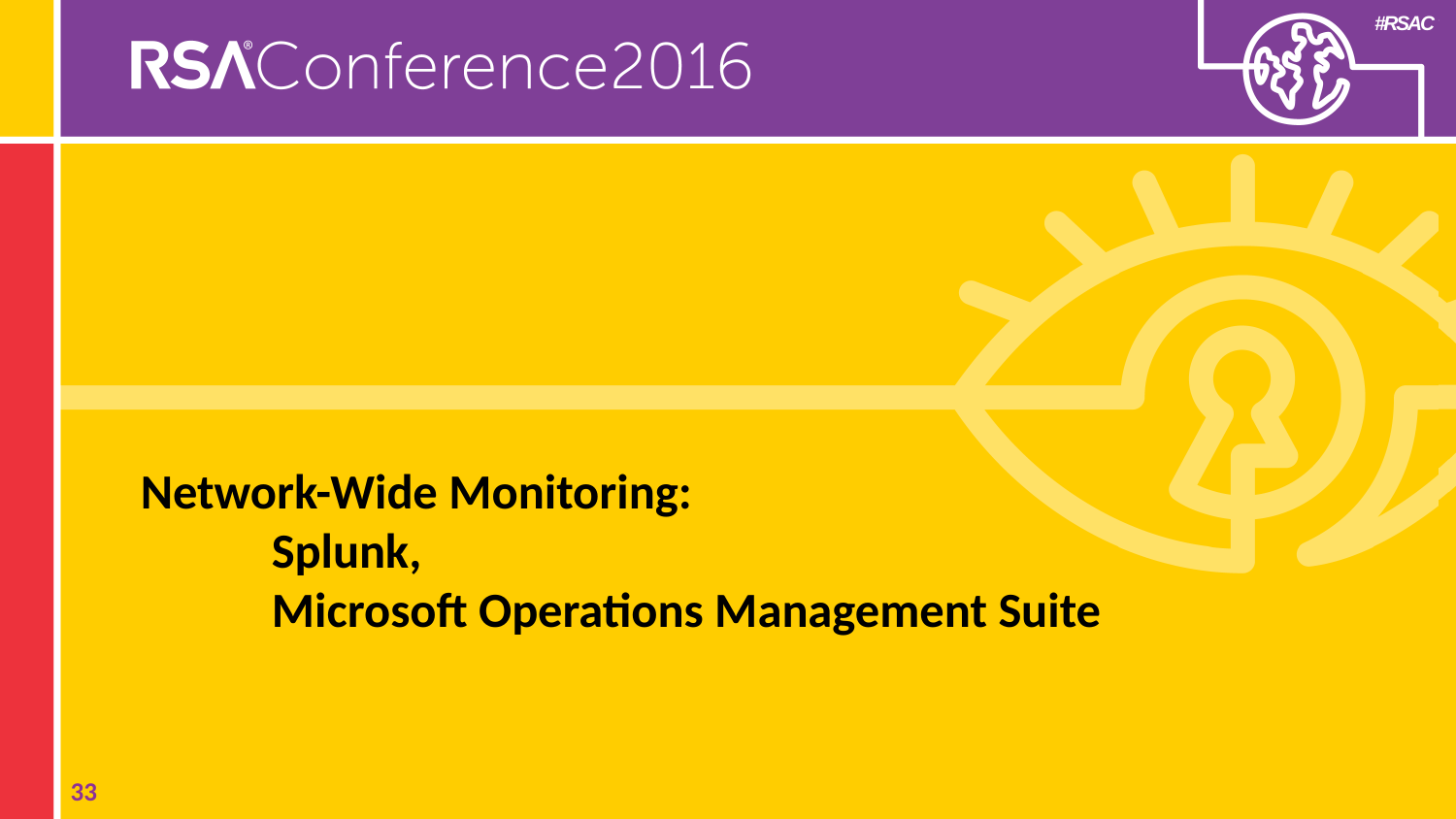

# Network-Wide Monitoring: Splunk, Microsoft Operations Management Suite
33